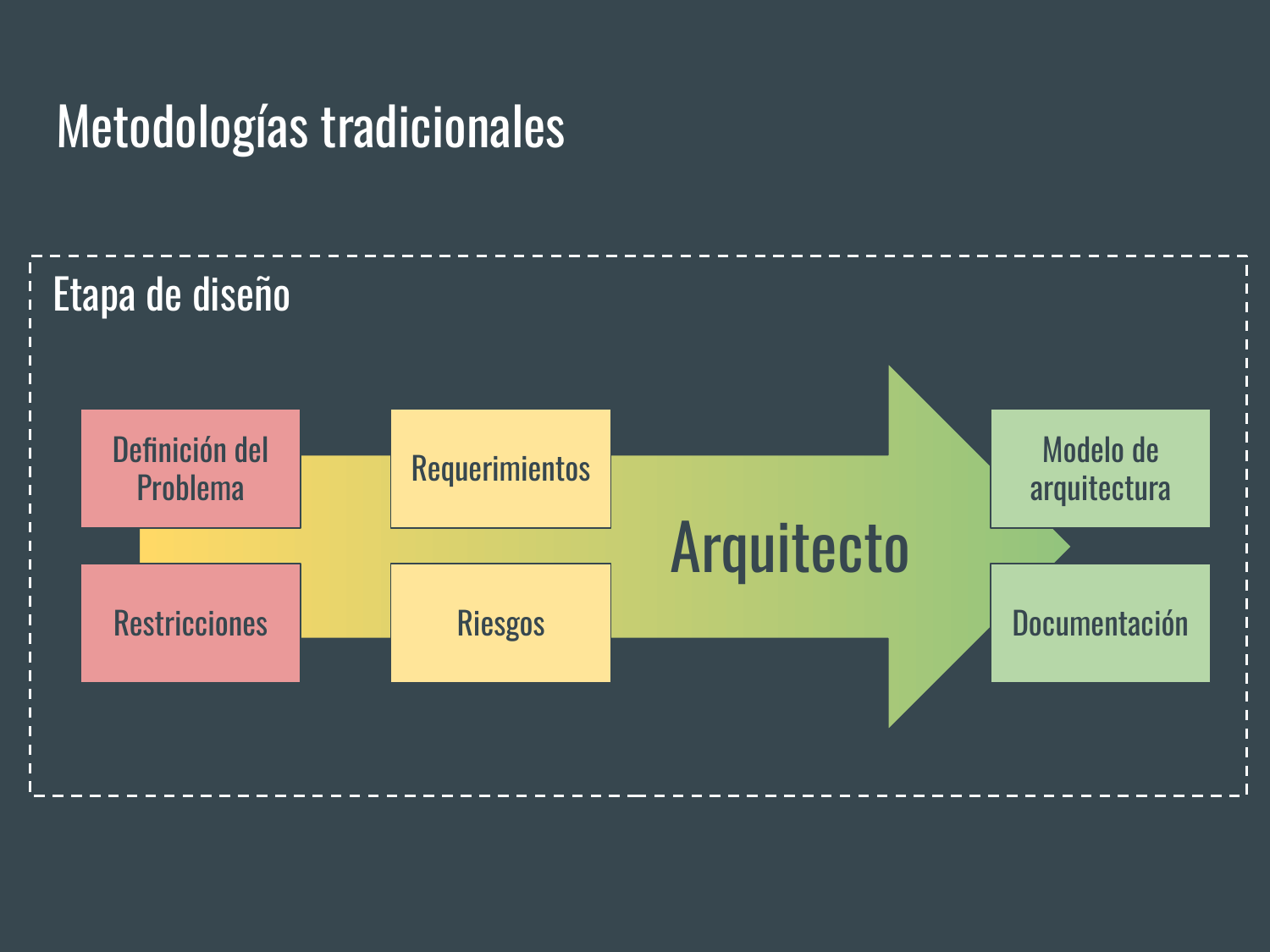

# Metodologías tradicionales
 Etapa de diseño

Definición del Problema
Requerimientos
Modelo de arquitectura
Arquitecto
Restricciones
Riesgos
Documentación